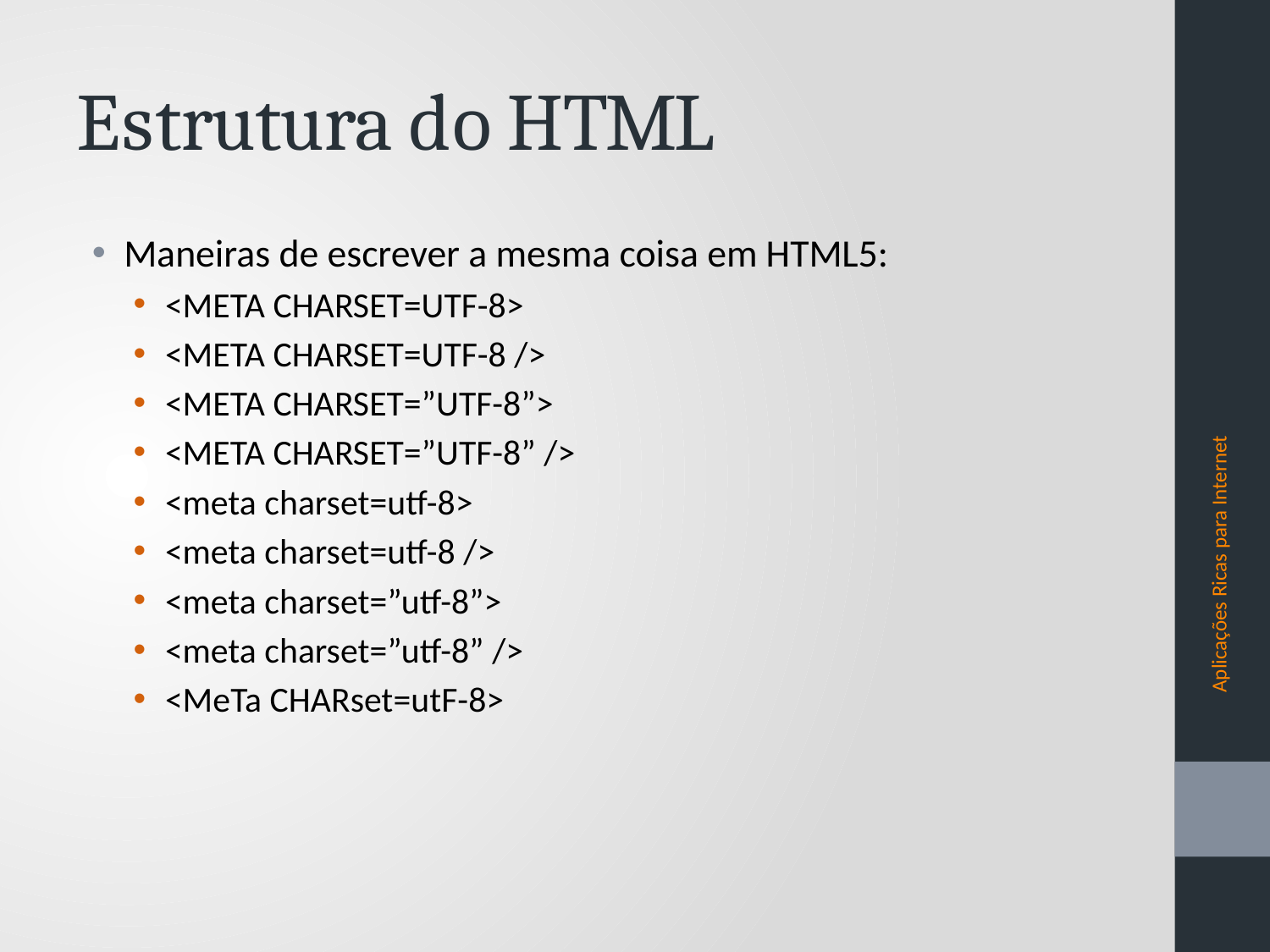

# Estrutura do HTML
Maneiras de escrever a mesma coisa em HTML5:
<META CHARSET=UTF-8>
<META CHARSET=UTF-8 />
<META CHARSET=”UTF-8”>
<META CHARSET=”UTF-8” />
<meta charset=utf-8>
<meta charset=utf-8 />
<meta charset=”utf-8”>
<meta charset=”utf-8” />
<MeTa CHARset=utF-8>
Aplicações Ricas para Internet